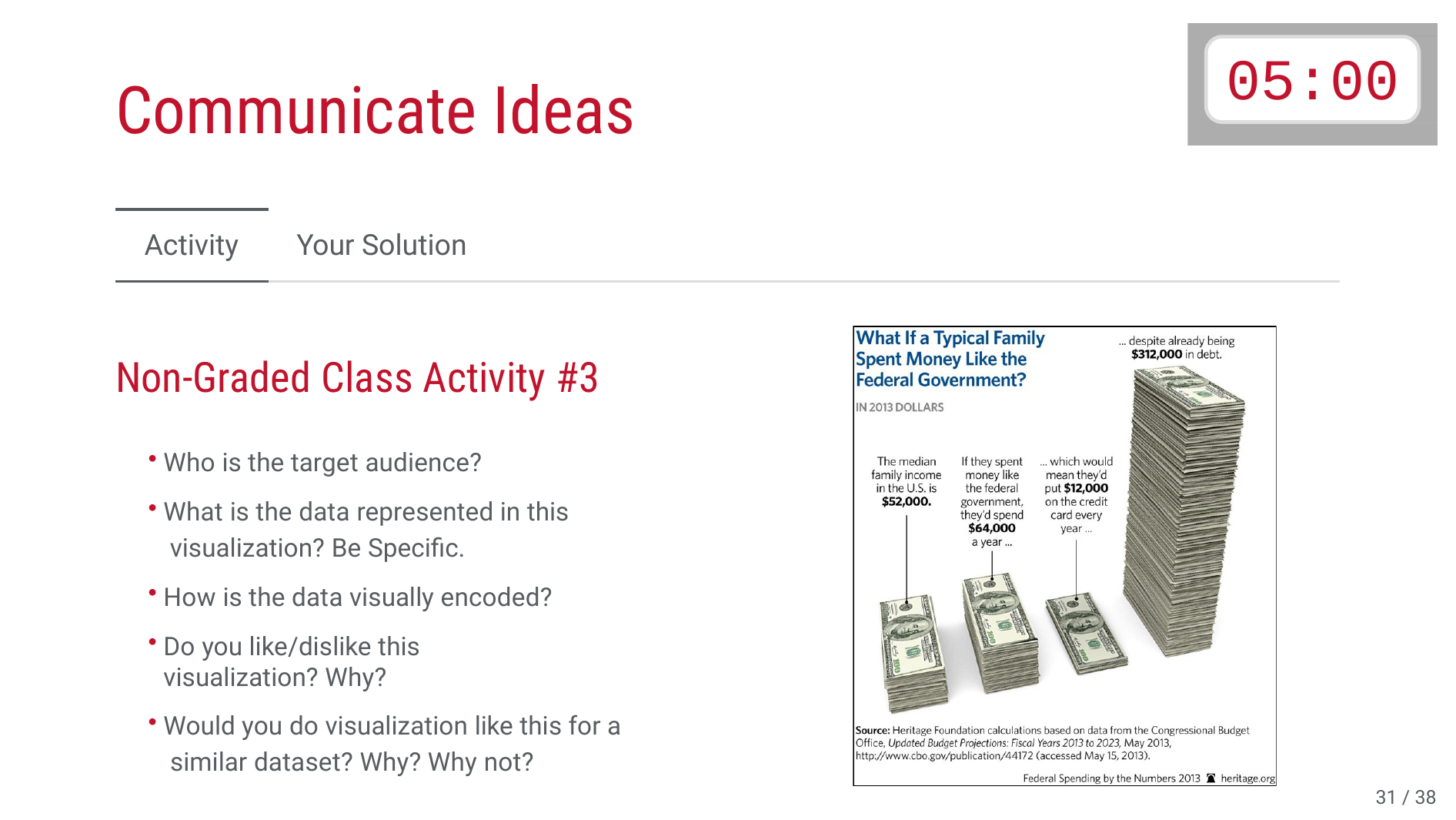

# 05:00
Communicate Ideas

Activity
Your Solution

Non-Graded Class Activity #3
Who is the target audience?
What is the data represented in this  visualization? Be Specific.
How is the data visually encoded?
Do you like/dislike this visualization? Why?
Would you do visualization like this for a  similar dataset? Why? Why not?
31 / 38